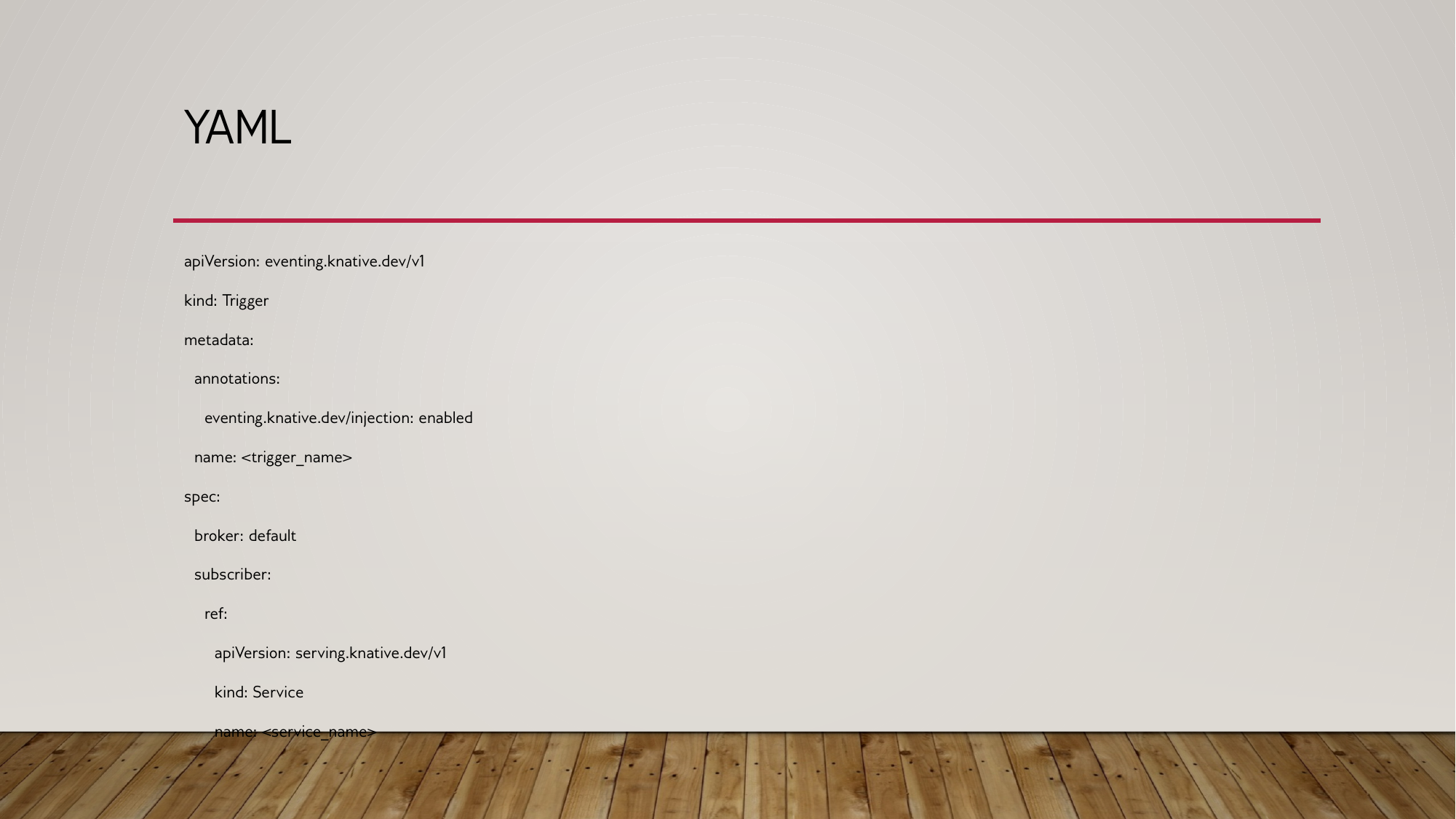

# yaml
apiVersion: eventing.knative.dev/v1
kind: Trigger
metadata:
  annotations:
    eventing.knative.dev/injection: enabled
  name: <trigger_name>
spec:
  broker: default
  subscriber:
    ref:
      apiVersion: serving.knative.dev/v1
      kind: Service
      name: <service_name>